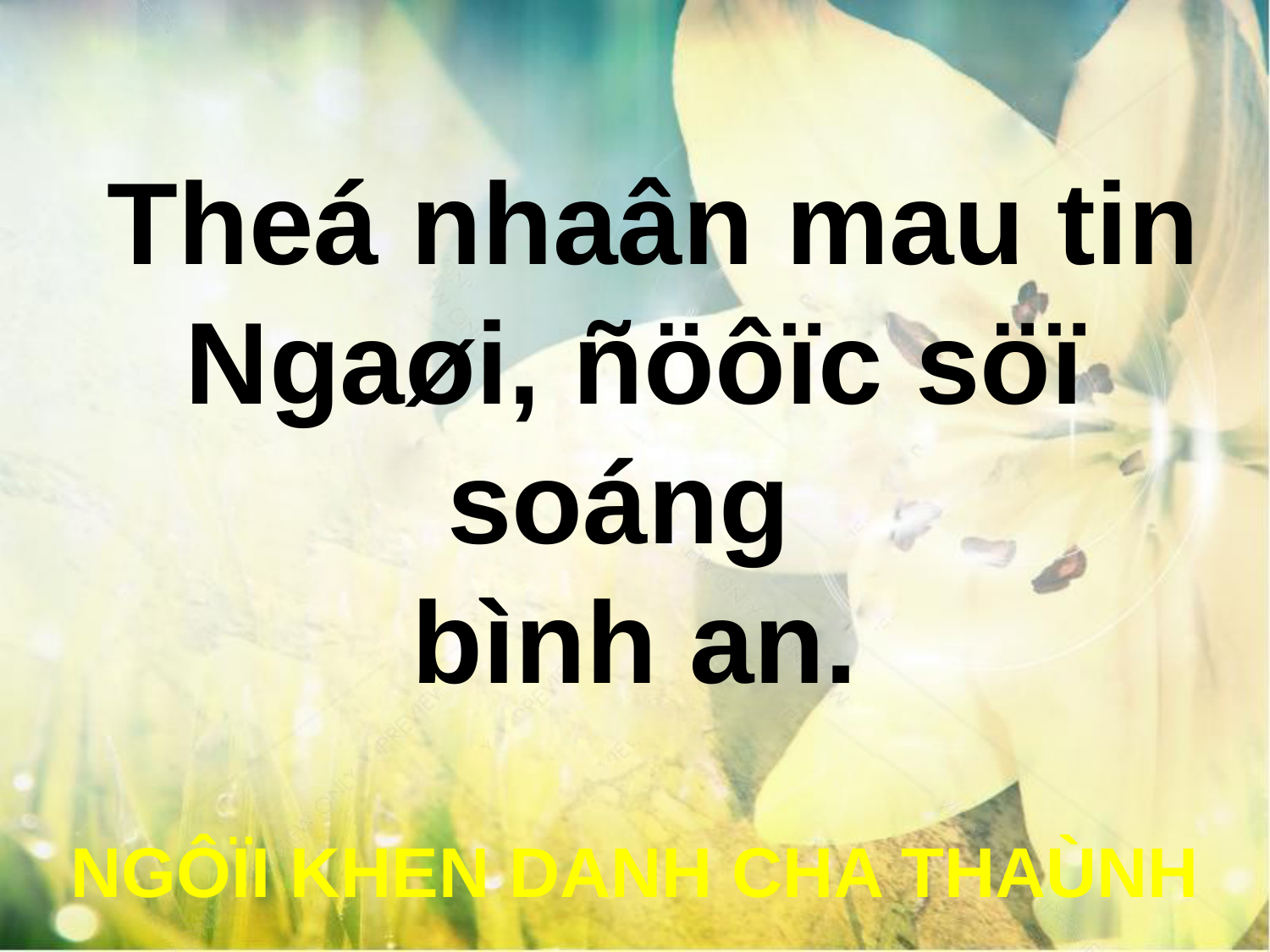

Theá nhaân mau tin Ngaøi, ñöôïc söï soáng
bình an.
NGÔÏI KHEN DANH CHA THAÙNH